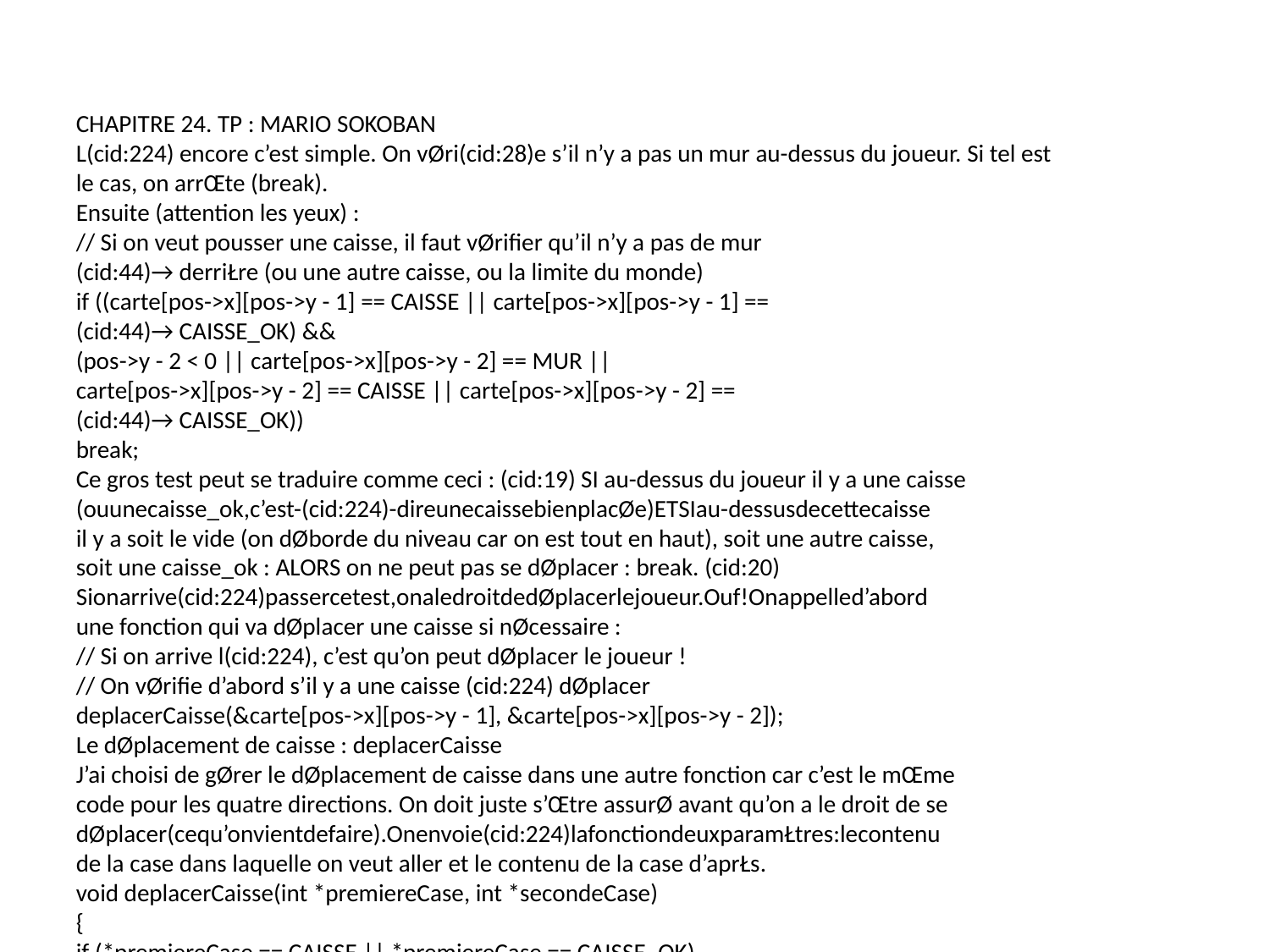

CHAPITRE 24. TP : MARIO SOKOBAN
L(cid:224) encore c’est simple. On vØri(cid:28)e s’il n’y a pas un mur au-dessus du joueur. Si tel est
le cas, on arrŒte (break).
Ensuite (attention les yeux) :
// Si on veut pousser une caisse, il faut vØrifier qu’il n’y a pas de mur
(cid:44)→ derriŁre (ou une autre caisse, ou la limite du monde)
if ((carte[pos->x][pos->y - 1] == CAISSE || carte[pos->x][pos->y - 1] ==
(cid:44)→ CAISSE_OK) &&
(pos->y - 2 < 0 || carte[pos->x][pos->y - 2] == MUR ||
carte[pos->x][pos->y - 2] == CAISSE || carte[pos->x][pos->y - 2] ==
(cid:44)→ CAISSE_OK))
break;
Ce gros test peut se traduire comme ceci : (cid:19) SI au-dessus du joueur il y a une caisse
(ouunecaisse_ok,c’est-(cid:224)-direunecaissebienplacØe)ETSIau-dessusdecettecaisse
il y a soit le vide (on dØborde du niveau car on est tout en haut), soit une autre caisse,
soit une caisse_ok : ALORS on ne peut pas se dØplacer : break. (cid:20)
Sionarrive(cid:224)passercetest,onaledroitdedØplacerlejoueur.Ouf!Onappelled’abord
une fonction qui va dØplacer une caisse si nØcessaire :
// Si on arrive l(cid:224), c’est qu’on peut dØplacer le joueur !
// On vØrifie d’abord s’il y a une caisse (cid:224) dØplacer
deplacerCaisse(&carte[pos->x][pos->y - 1], &carte[pos->x][pos->y - 2]);
Le dØplacement de caisse : deplacerCaisse
J’ai choisi de gØrer le dØplacement de caisse dans une autre fonction car c’est le mŒme
code pour les quatre directions. On doit juste s’Œtre assurØ avant qu’on a le droit de se
dØplacer(cequ’onvientdefaire).Onenvoie(cid:224)lafonctiondeuxparamŁtres:lecontenu
de la case dans laquelle on veut aller et le contenu de la case d’aprŁs.
void deplacerCaisse(int *premiereCase, int *secondeCase)
{
if (*premiereCase == CAISSE || *premiereCase == CAISSE_OK)
{
if (*secondeCase == OBJECTIF)
*secondeCase = CAISSE_OK;
else
*secondeCase = CAISSE;
if (*premiereCase == CAISSE_OK)
*premiereCase = OBJECTIF;
else
*premiereCase = VIDE;
}
}
398